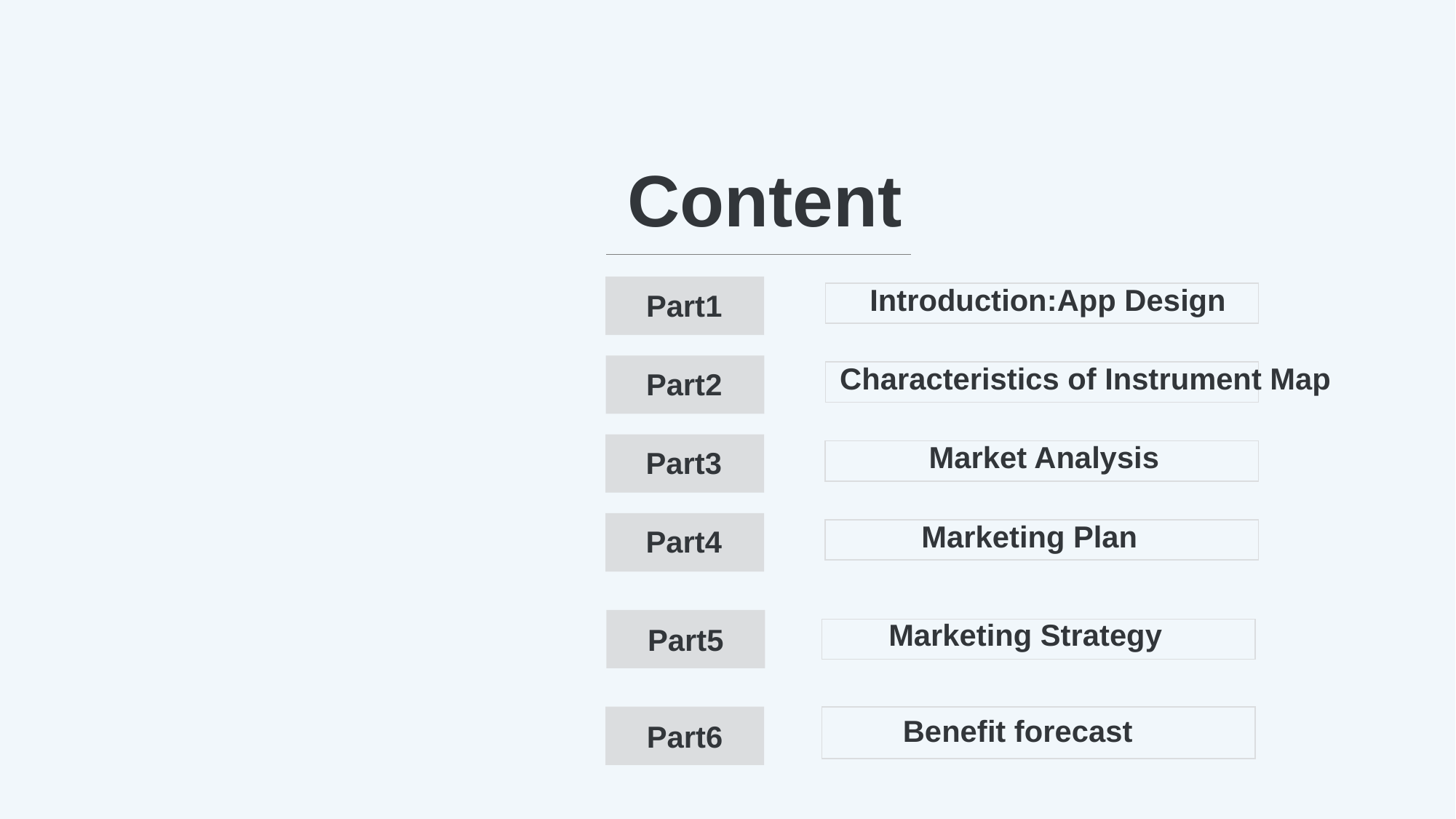

Content

Introduction:App Design
Part1

Characteristics of Instrument Map
Part2

 Market Analysis
Part3

  Marketing Plan
Part4

Part5
Marketing Strategy

Part6
           Benefit forecast